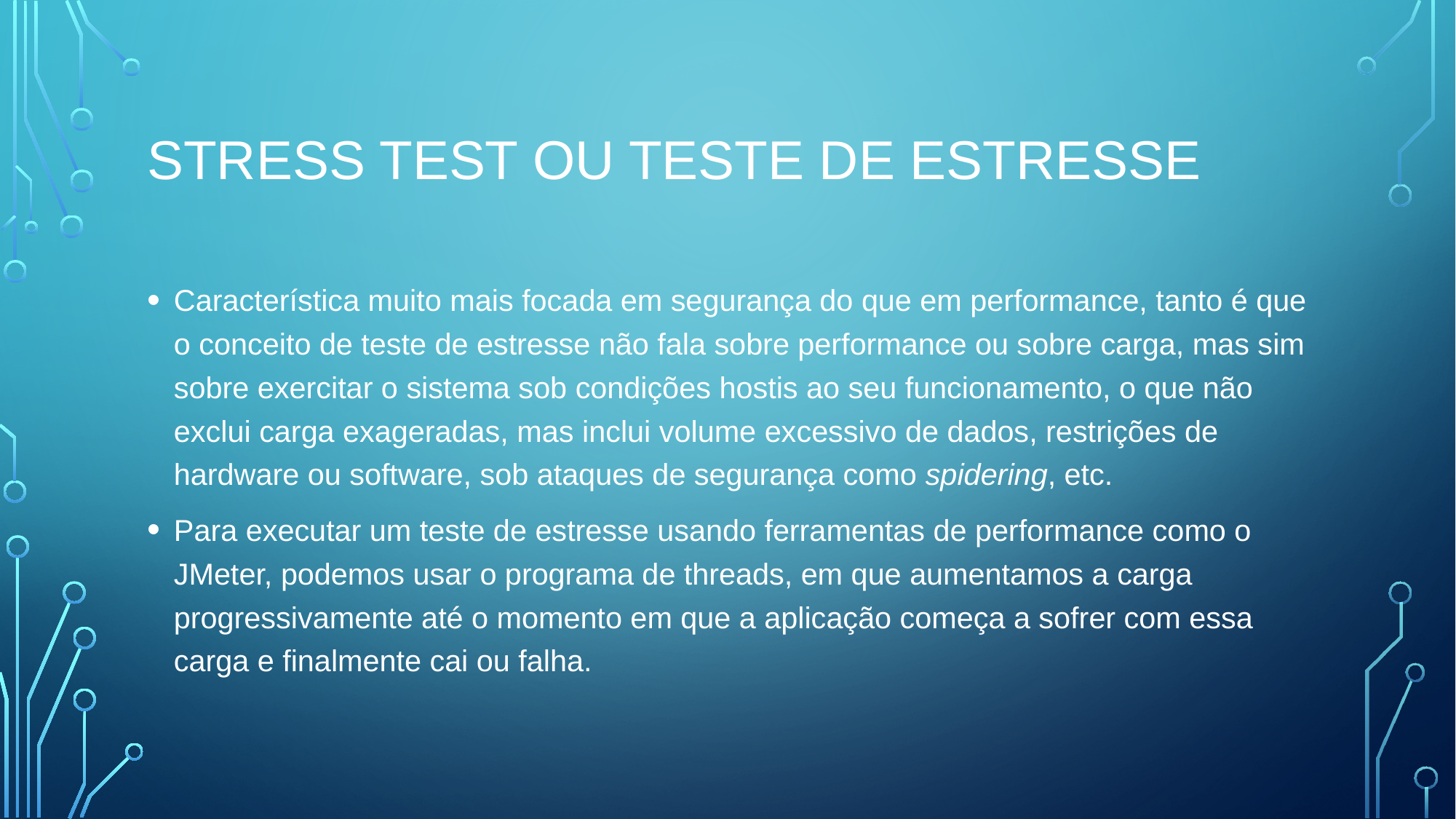

# Stress Test ou Teste de Estresse
Característica muito mais focada em segurança do que em performance, tanto é que o conceito de teste de estresse não fala sobre performance ou sobre carga, mas sim sobre exercitar o sistema sob condições hostis ao seu funcionamento, o que não exclui carga exageradas, mas inclui volume excessivo de dados, restrições de hardware ou software, sob ataques de segurança como spidering, etc.
Para executar um teste de estresse usando ferramentas de performance como o JMeter, podemos usar o programa de threads, em que aumentamos a carga progressivamente até o momento em que a aplicação começa a sofrer com essa carga e finalmente cai ou falha.